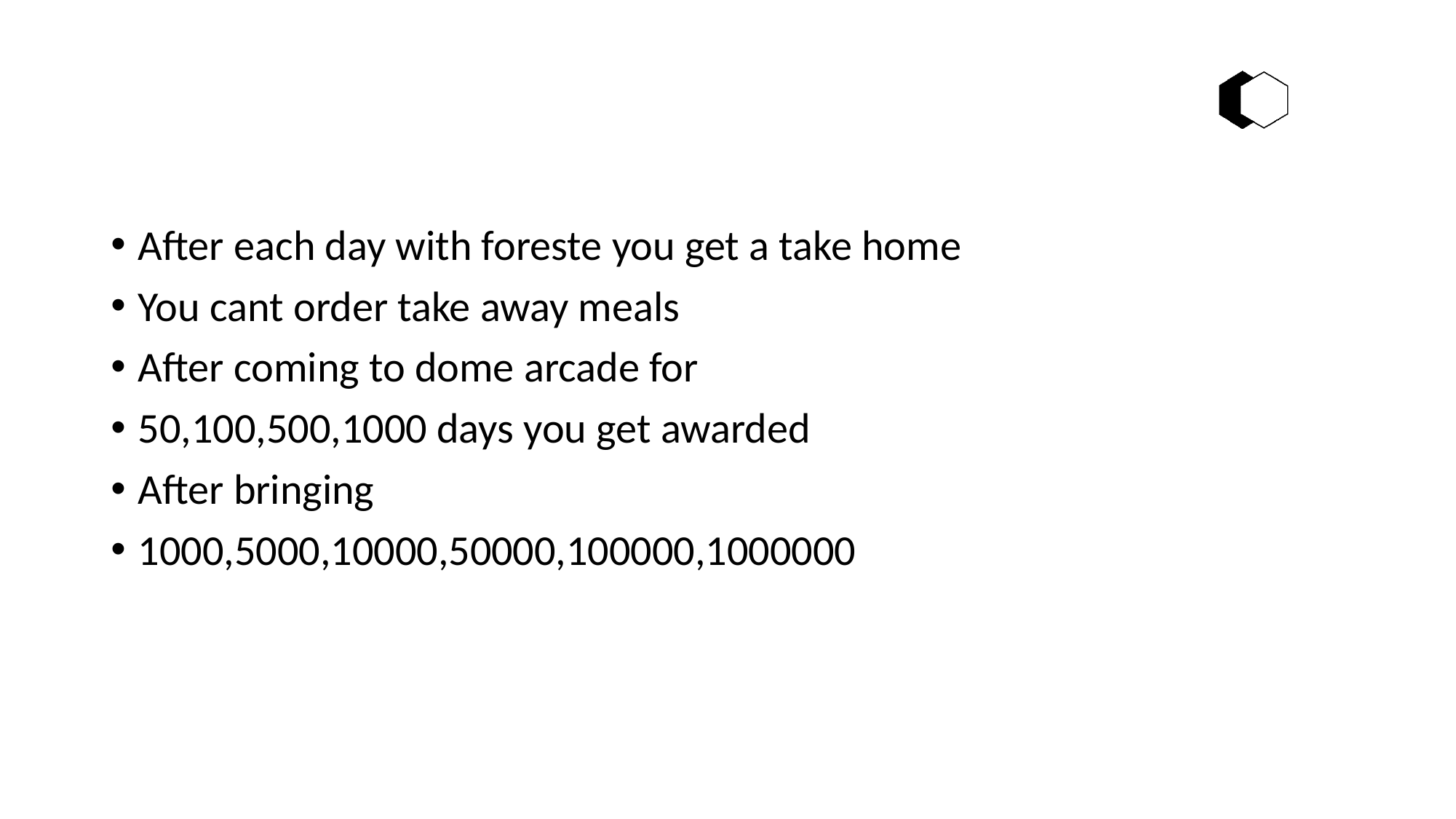

#
After each day with foreste you get a take home
You cant order take away meals
After coming to dome arcade for
50,100,500,1000 days you get awarded
After bringing
1000,5000,10000,50000,100000,1000000